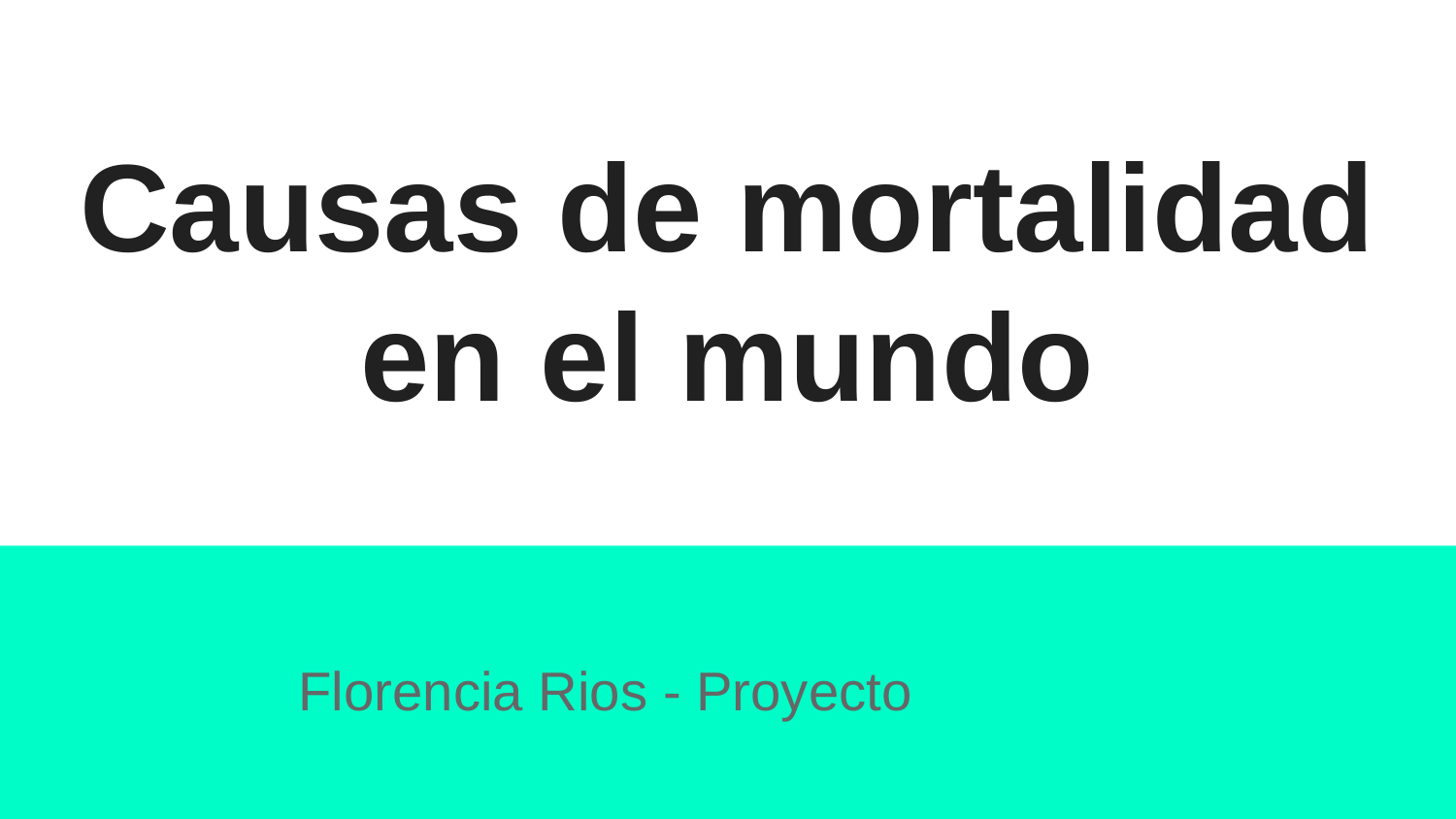

# Causas de mortalidad en el mundo
Florencia Rios - Proyecto